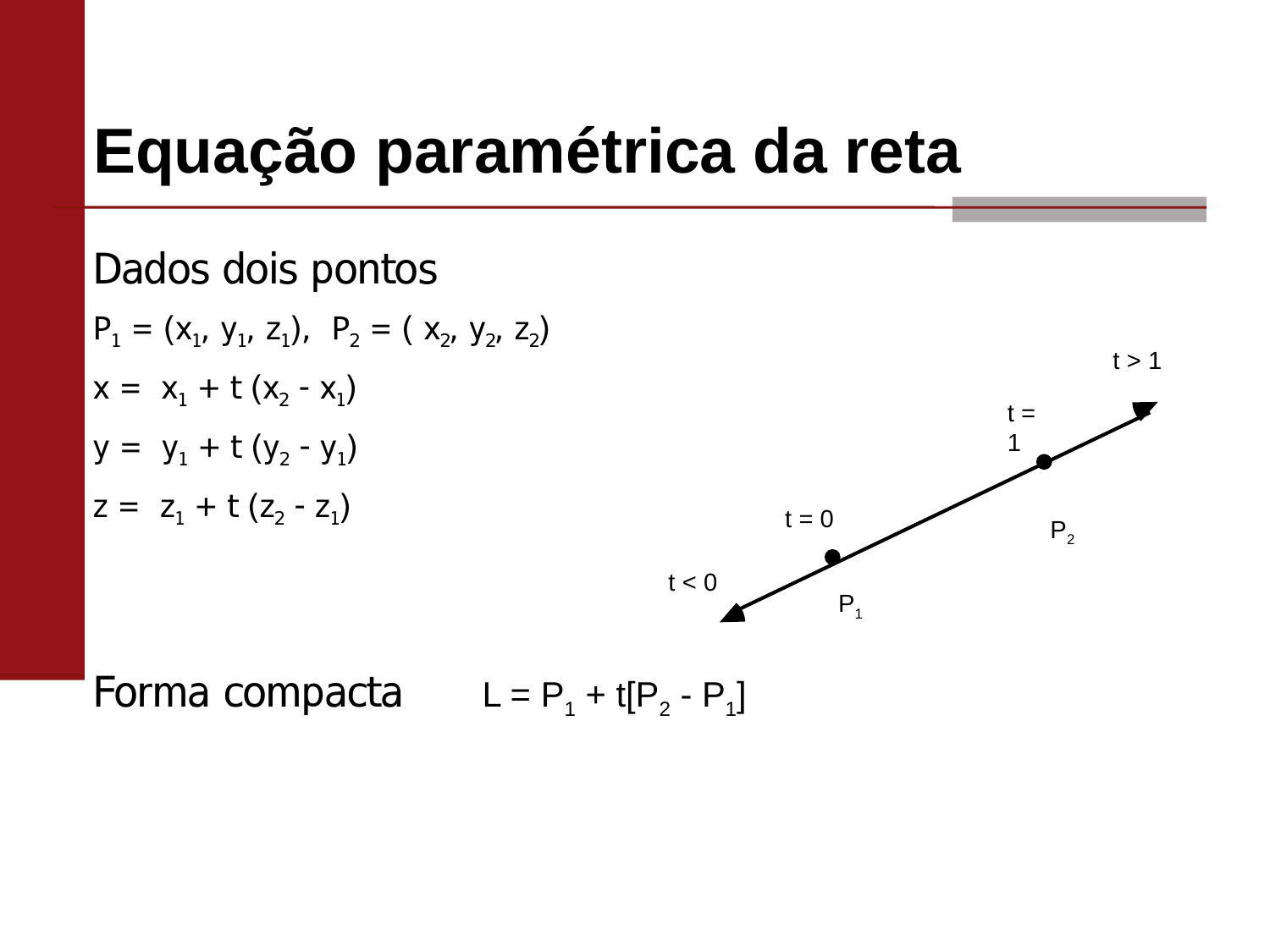

Equação paramétrica da reta
Dados dois pontos
P1 = (x1, y1, z1),  P2 = ( x2, y2, z2)
x =  x1 + t (x2 - x1)
y =  y1 + t (y2 - y1)
z =  z1 + t (z2 - z1)

Forma compacta      L = P1 + t[P2 - P1]

t > 1
t = 1

t = 0
P2

t < 0
P1